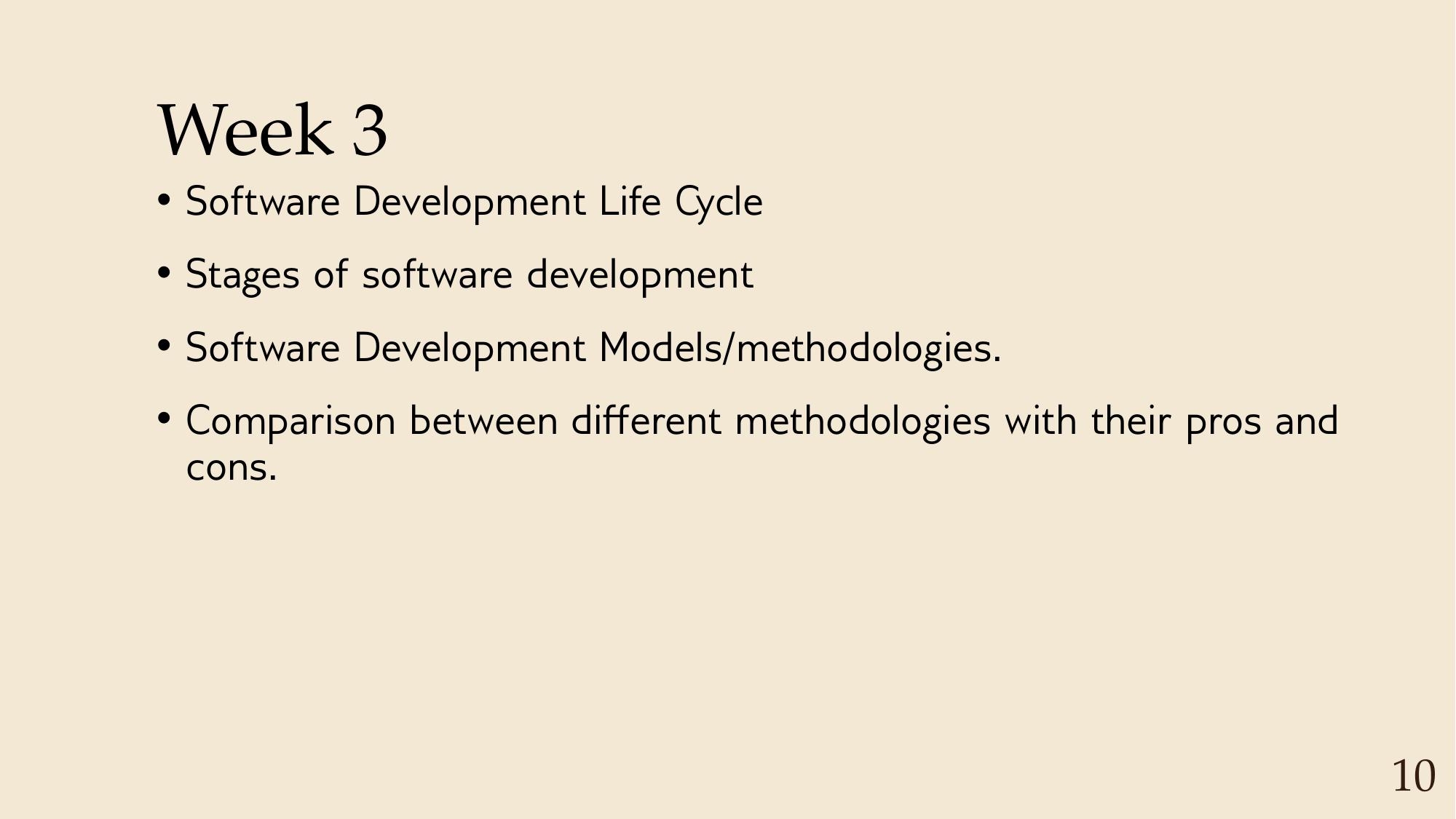

# Week 3
Software Development Life Cycle
Stages of software development
Software Development Models/methodologies.
Comparison between different methodologies with their pros and cons.
10